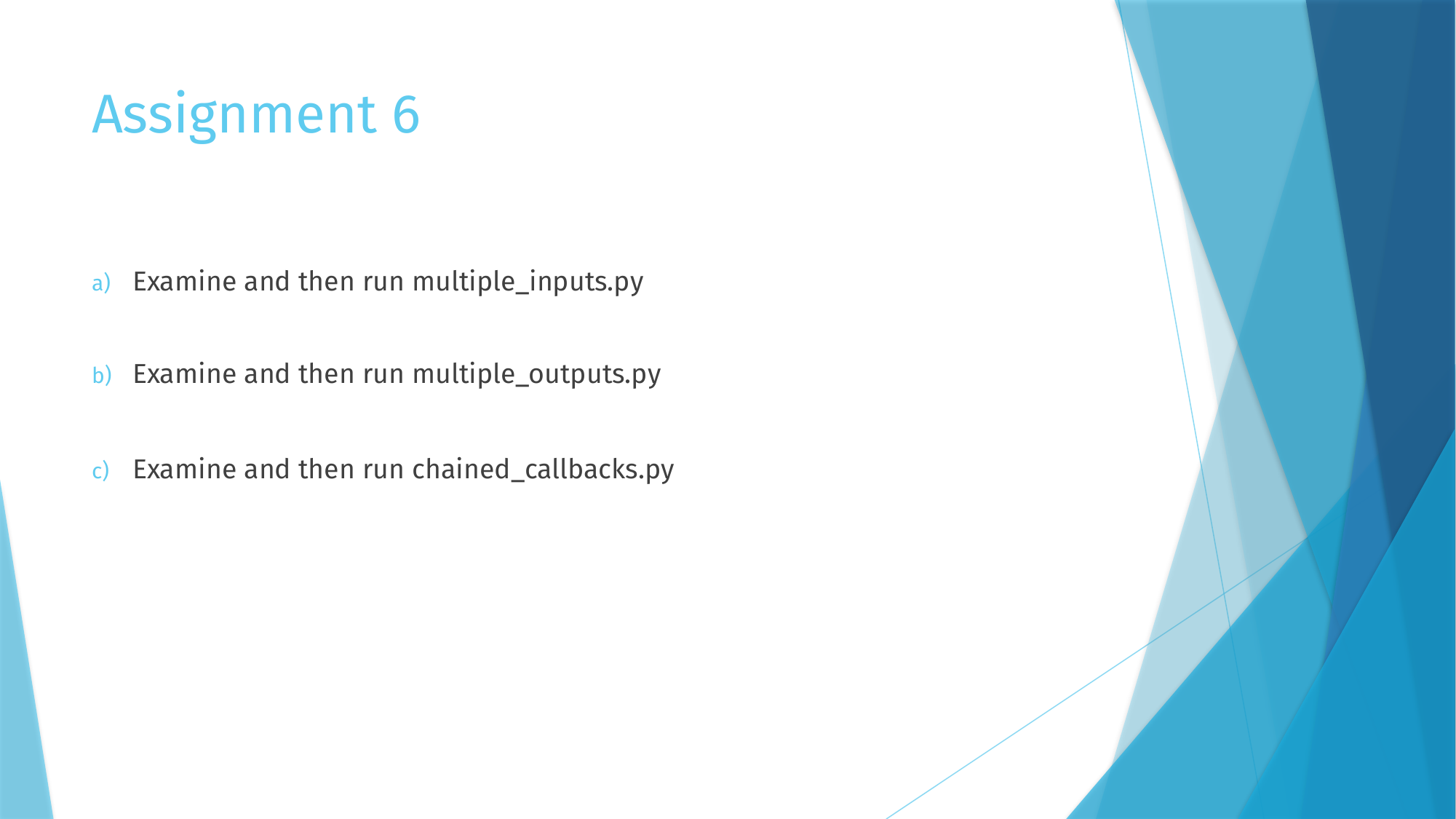

# Assignment 6
Examine and then run multiple_inputs.py

Examine and then run multiple_outputs.py

Examine and then run chained_callbacks.py